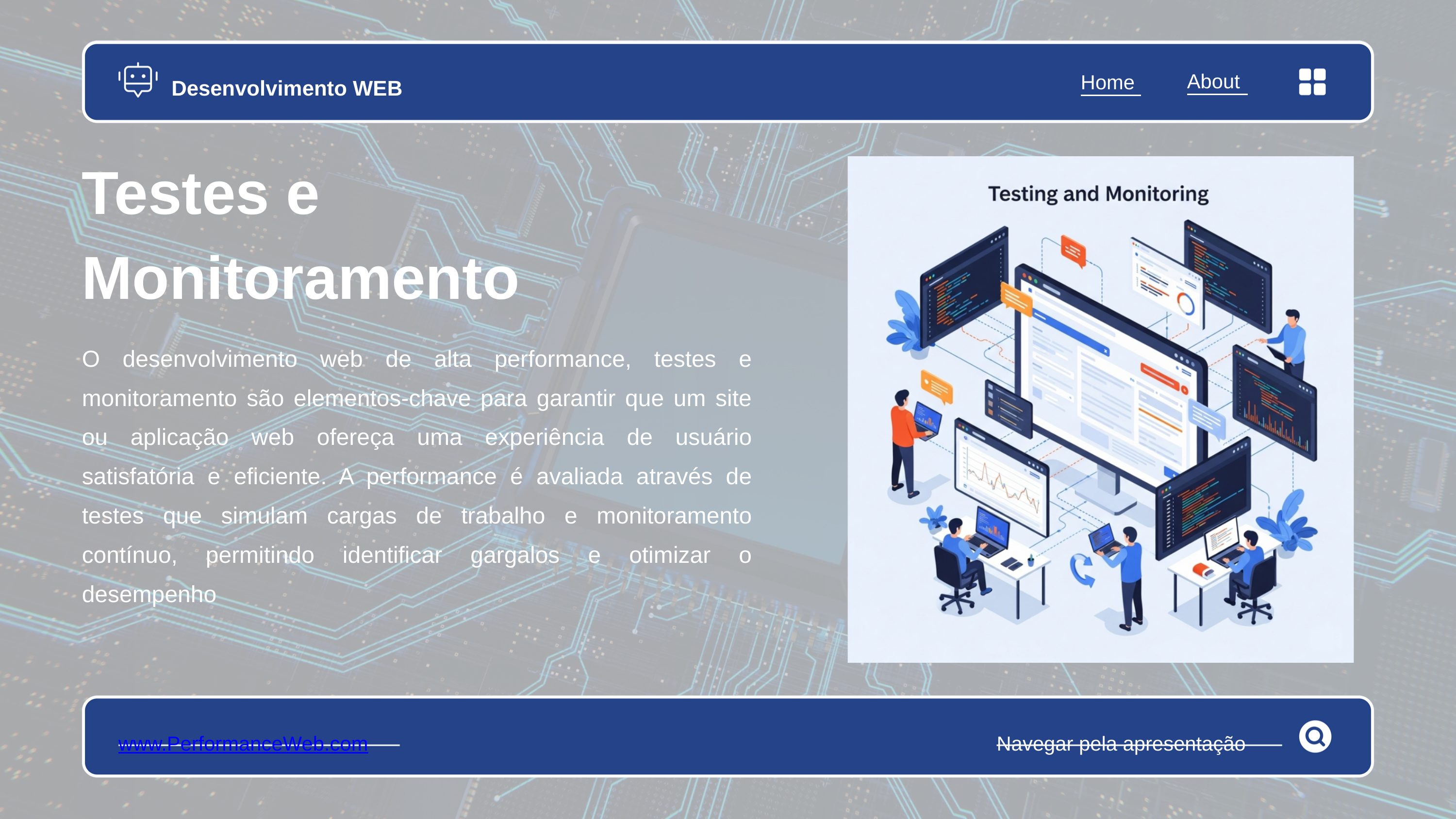

About
Home
Desenvolvimento WEB
About
Home
Contact
Desenvolvimento WEB

Testes e Monitoramento

O desenvolvimento web de alta performance, testes e monitoramento são elementos-chave para garantir que um site ou aplicação web ofereça uma experiência de usuário satisfatória e eficiente. A performance é avaliada através de testes que simulam cargas de trabalho e monitoramento contínuo, permitindo identificar gargalos e otimizar o desempenho

www.PerformanceWeb.com
Navegar pela apresentação